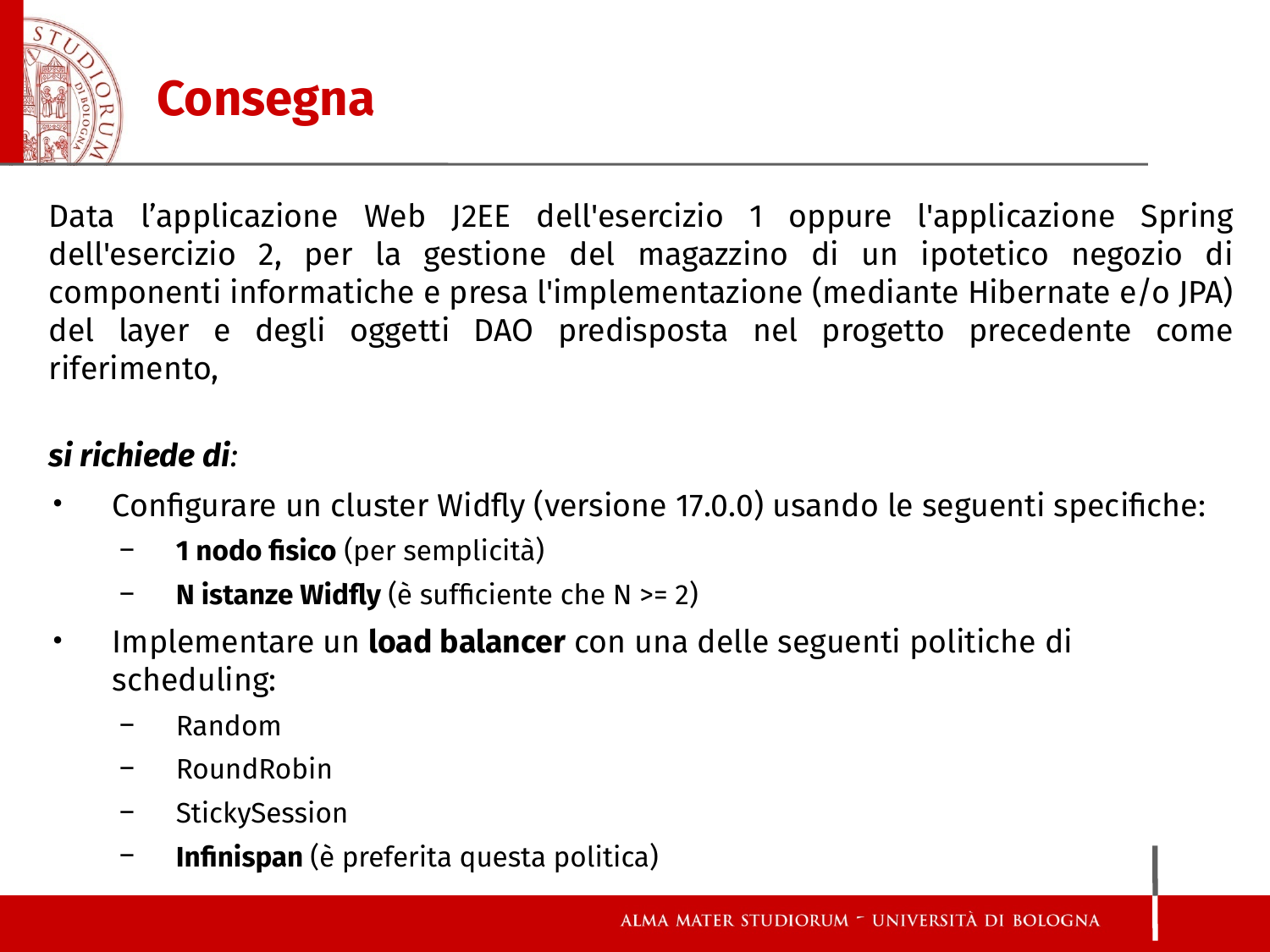

Consegna
Data l’applicazione Web J2EE dell'esercizio 1 oppure l'applicazione Spring dell'esercizio 2, per la gestione del magazzino di un ipotetico negozio di componenti informatiche e presa l'implementazione (mediante Hibernate e/o JPA) del layer e degli oggetti DAO predisposta nel progetto precedente come riferimento,
si richiede di:
Configurare un cluster Widfly (versione 17.0.0) usando le seguenti specifiche:
1 nodo fisico (per semplicità)
N istanze Widfly (è sufficiente che N >= 2)
Implementare un load balancer con una delle seguenti politiche di scheduling:
Random
RoundRobin
StickySession
Infinispan (è preferita questa politica)